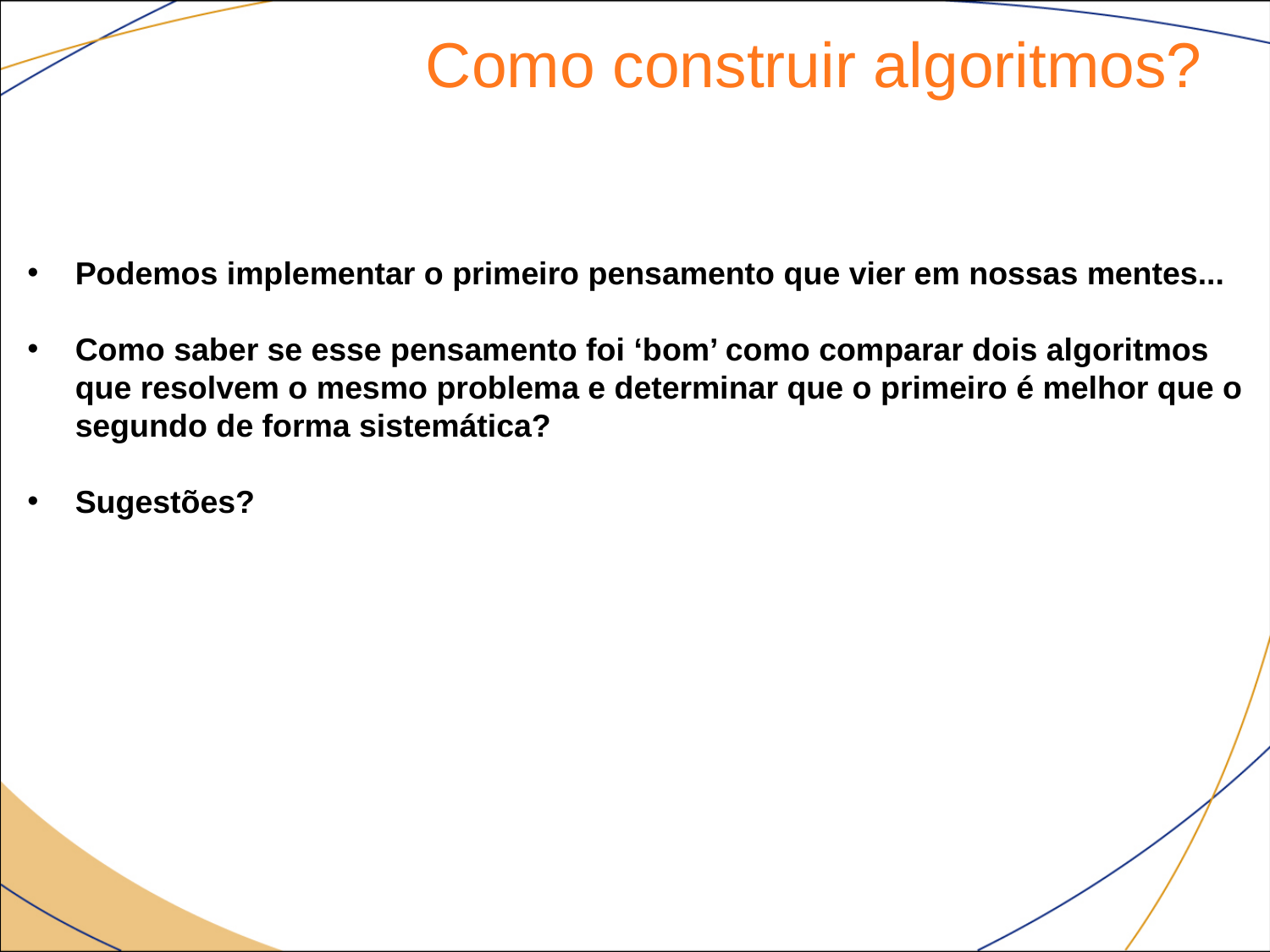

Como construir algoritmos?

Podemos implementar o primeiro pensamento que vier em nossas mentes...

Como saber se esse pensamento foi ‘bom’ como comparar dois algoritmos que resolvem o mesmo problema e determinar que o primeiro é melhor que o segundo de forma sistemática?

Sugestões?